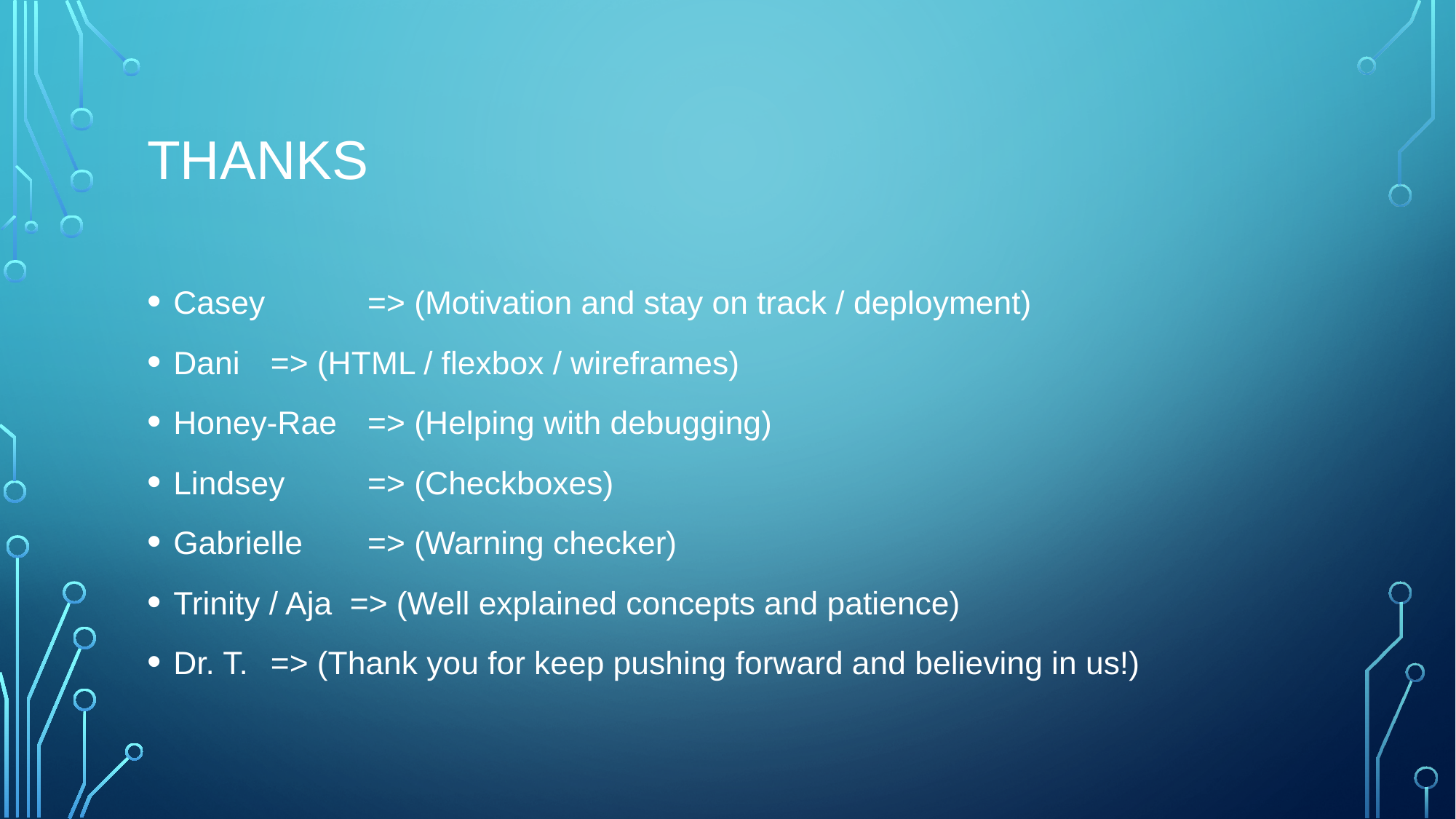

# Thanks
Casey 	=> (Motivation and stay on track / deployment)
Dani 		=> (HTML / flexbox / wireframes)
Honey-Rae 	=> (Helping with debugging)
Lindsey 	=> (Checkboxes)
Gabrielle	=> (Warning checker)
Trinity / Aja  => (Well explained concepts and patience)
Dr. T. 		=> (Thank you for keep pushing forward and believing in us!)